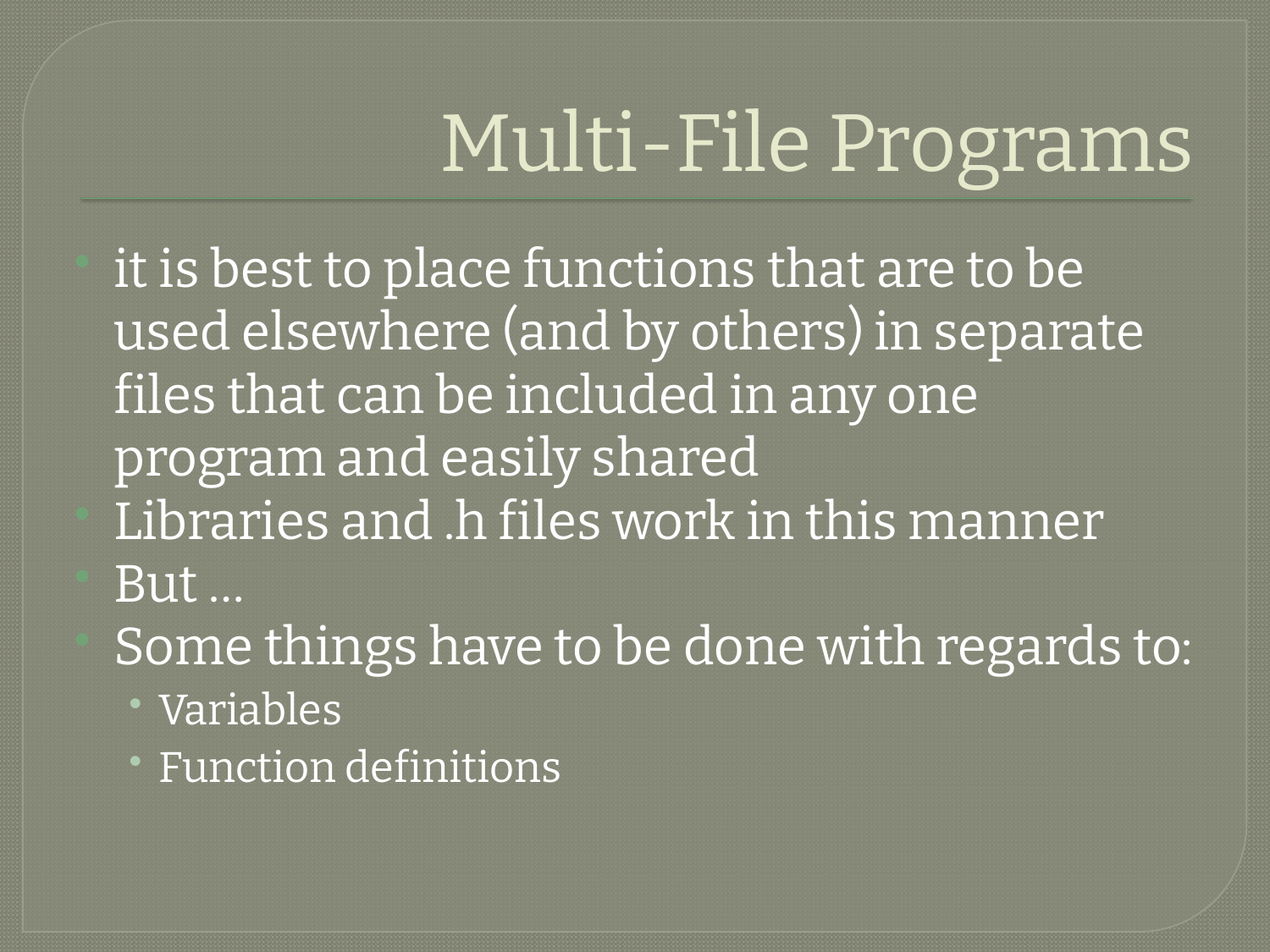

# Multi-File Programs
it is best to place functions that are to be used elsewhere (and by others) in separate files that can be included in any one program and easily shared
Libraries and .h files work in this manner
But …
Some things have to be done with regards to:
Variables
Function definitions